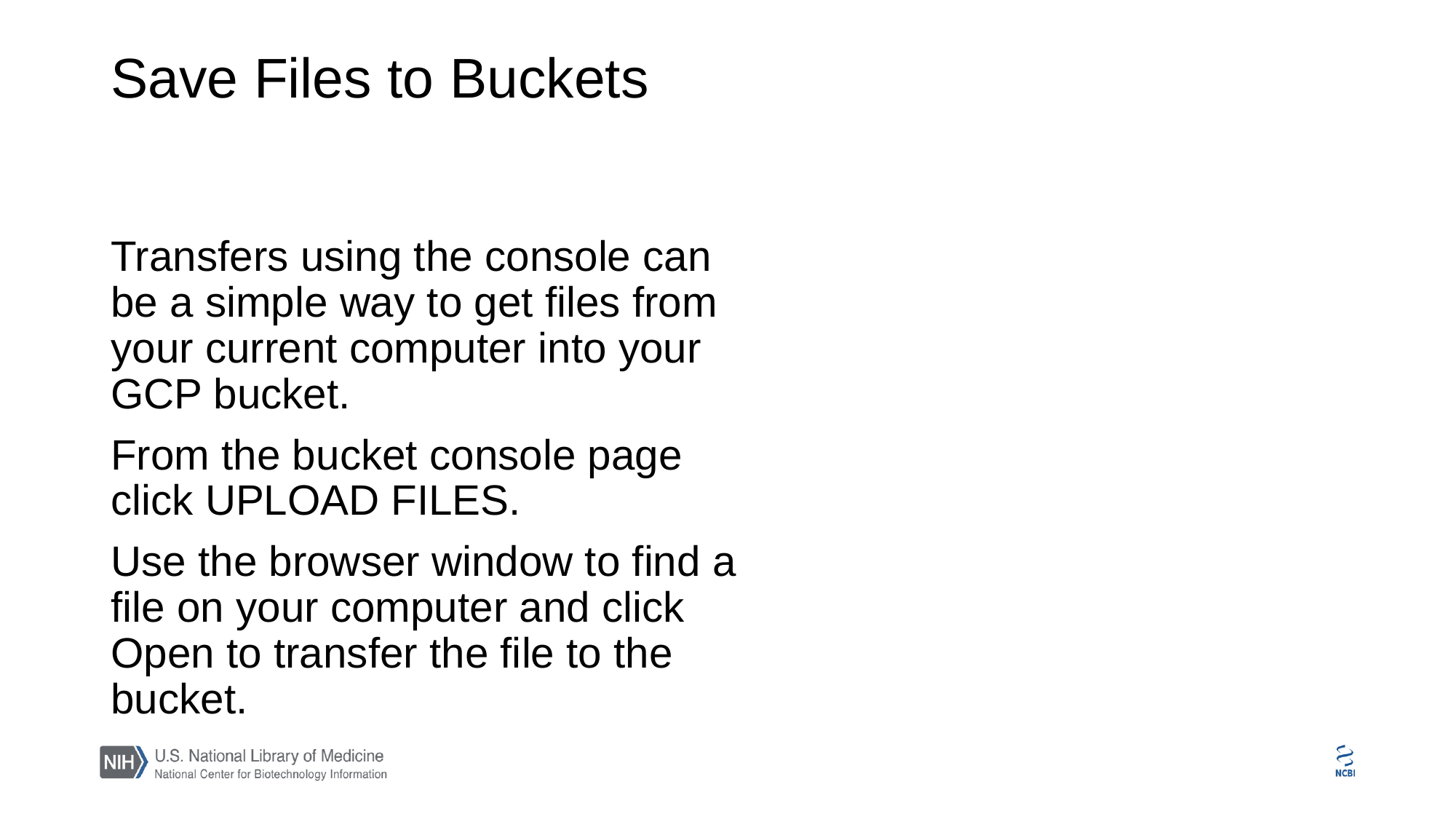

# Save Files to Buckets
Transfers using the console can be a simple way to get files from your current computer into your GCP bucket.
From the bucket console page click UPLOAD FILES.
Use the browser window to find a file on your computer and click Open to transfer the file to the bucket.